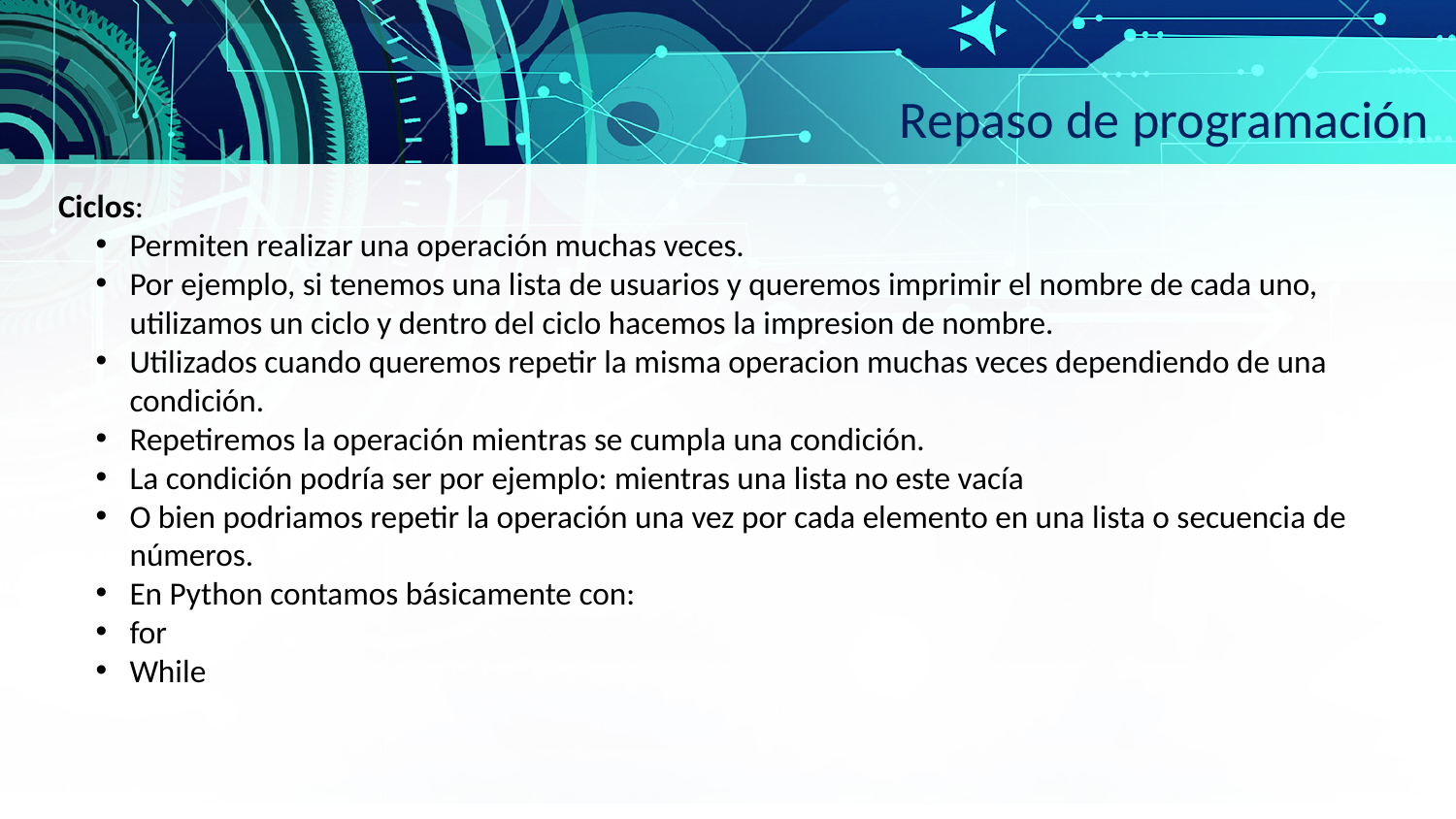

Repaso de programación
Ciclos:
Permiten realizar una operación muchas veces.
Por ejemplo, si tenemos una lista de usuarios y queremos imprimir el nombre de cada uno, utilizamos un ciclo y dentro del ciclo hacemos la impresion de nombre.
Utilizados cuando queremos repetir la misma operacion muchas veces dependiendo de una condición.
Repetiremos la operación mientras se cumpla una condición.
La condición podría ser por ejemplo: mientras una lista no este vacía
O bien podriamos repetir la operación una vez por cada elemento en una lista o secuencia de números.
En Python contamos básicamente con:
for
While